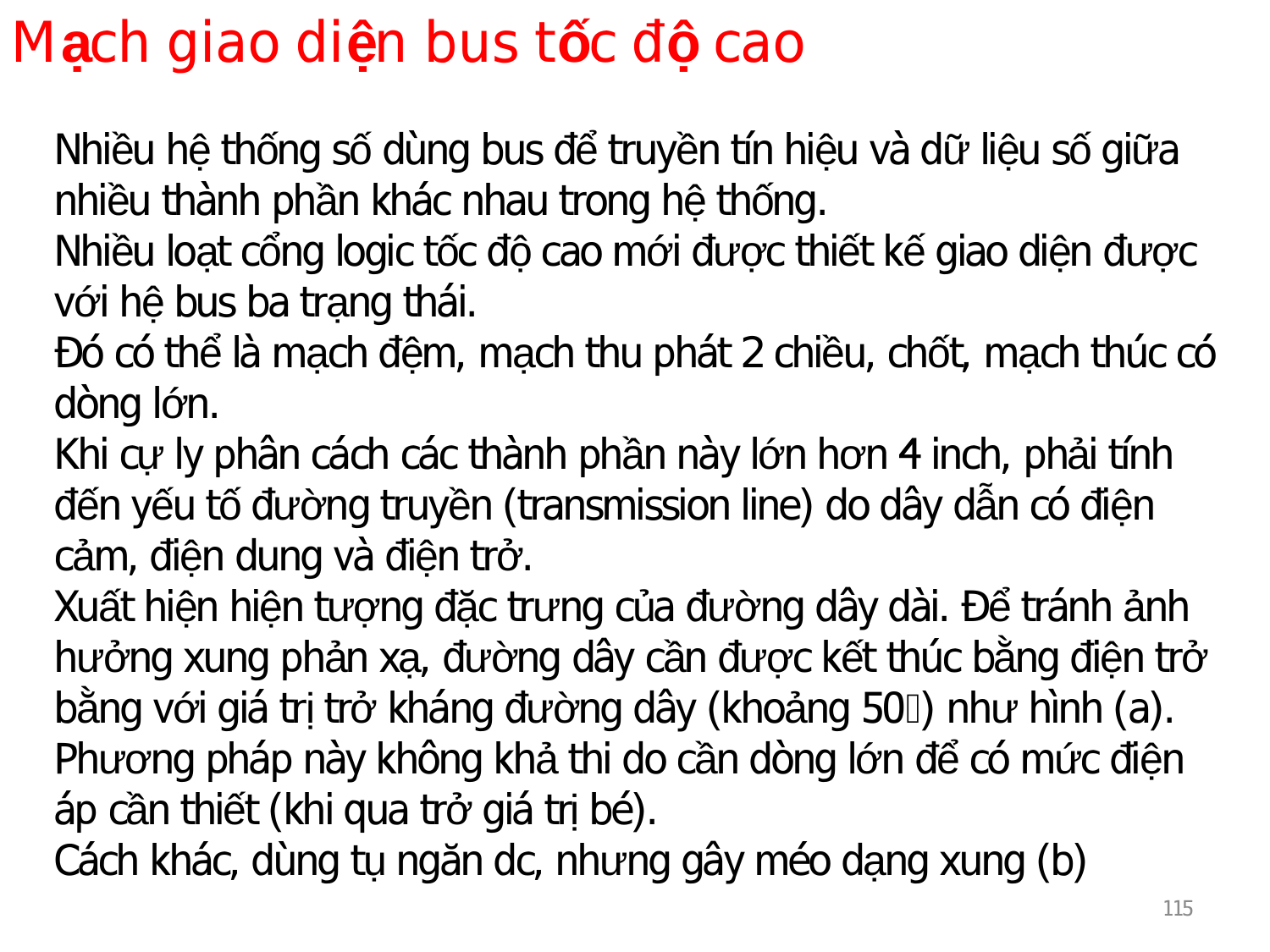

Mạch giao diện bus tốc độ cao
Nhiều hệ thống số dùng bus để truyền tín hiệu và dữ liệu số giữa nhiều thành phần khác nhau trong hệ thống.
Nhiều loạt cổng logic tốc độ cao mới được thiết kế giao diện được với hệ bus ba trạng thái.
Đó có thể là mạch đệm, mạch thu phát 2 chiều, chốt, mạch thúc có dòng lớn.
Khi cự ly phân cách các thành phần này lớn hơn 4 inch, phải tính đến yếu tố đường truyền (transmission line) do dây dẫn có điện cảm, điện dung và điện trở.
Xuất hiện hiện tượng đặc trưng của đường dây dài. Để tránh ảnh hưởng xung phản xạ, đường dây cần được kết thúc bằng điện trở bằng với giá trị trở kháng đường dây (khoảng 50Ω) như hình (a).
Phương pháp này không khả thi do cần dòng lớn để có mức điện áp cần thiết (khi qua trở giá trị bé).
Cách khác, dùng tụ ngăn dc, nhưng gây méo dạng xung (b)
115